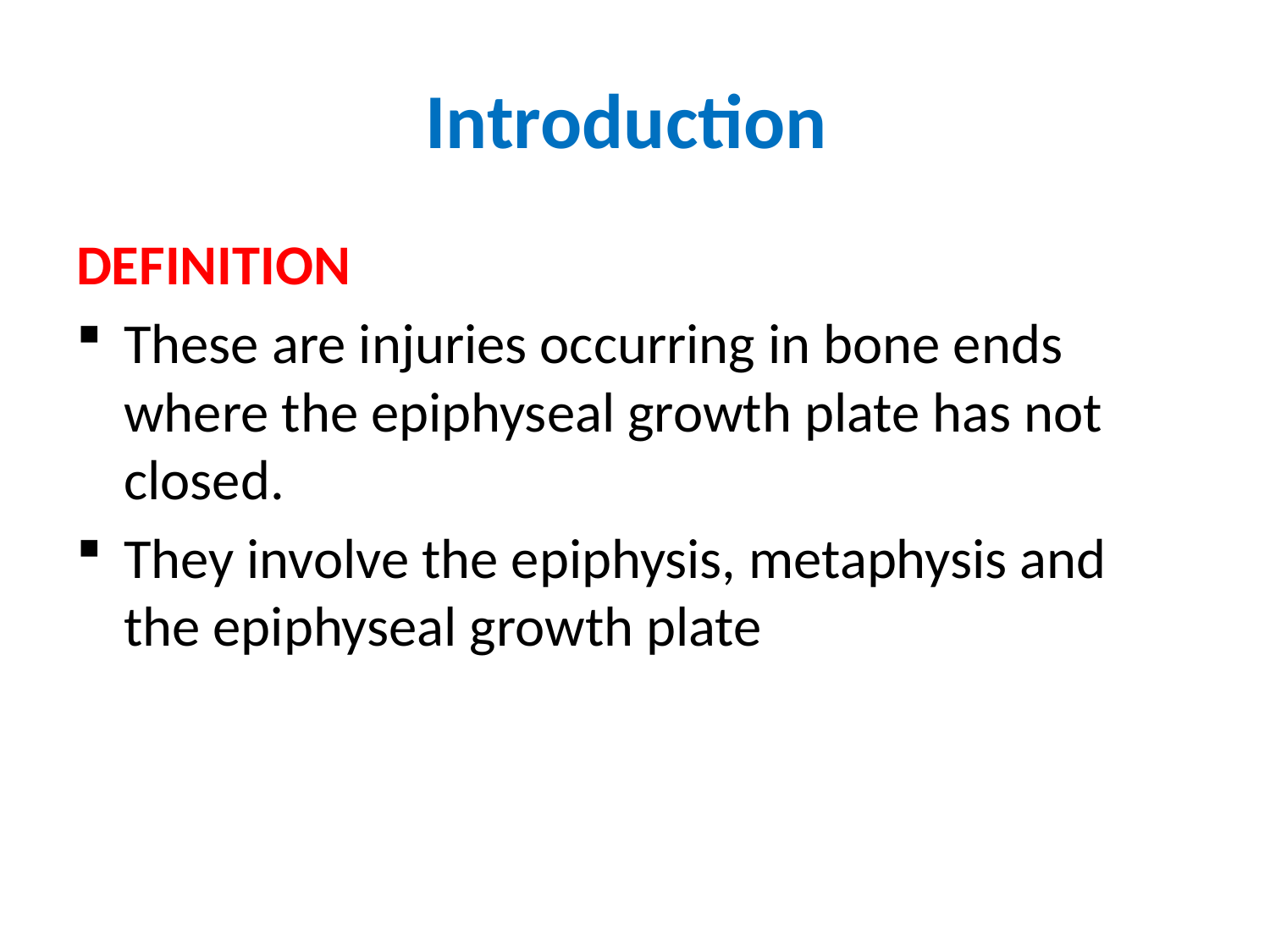

# Introduction
DEFINITION
These are injuries occurring in bone ends where the epiphyseal growth plate has not closed.
They involve the epiphysis, metaphysis and the epiphyseal growth plate